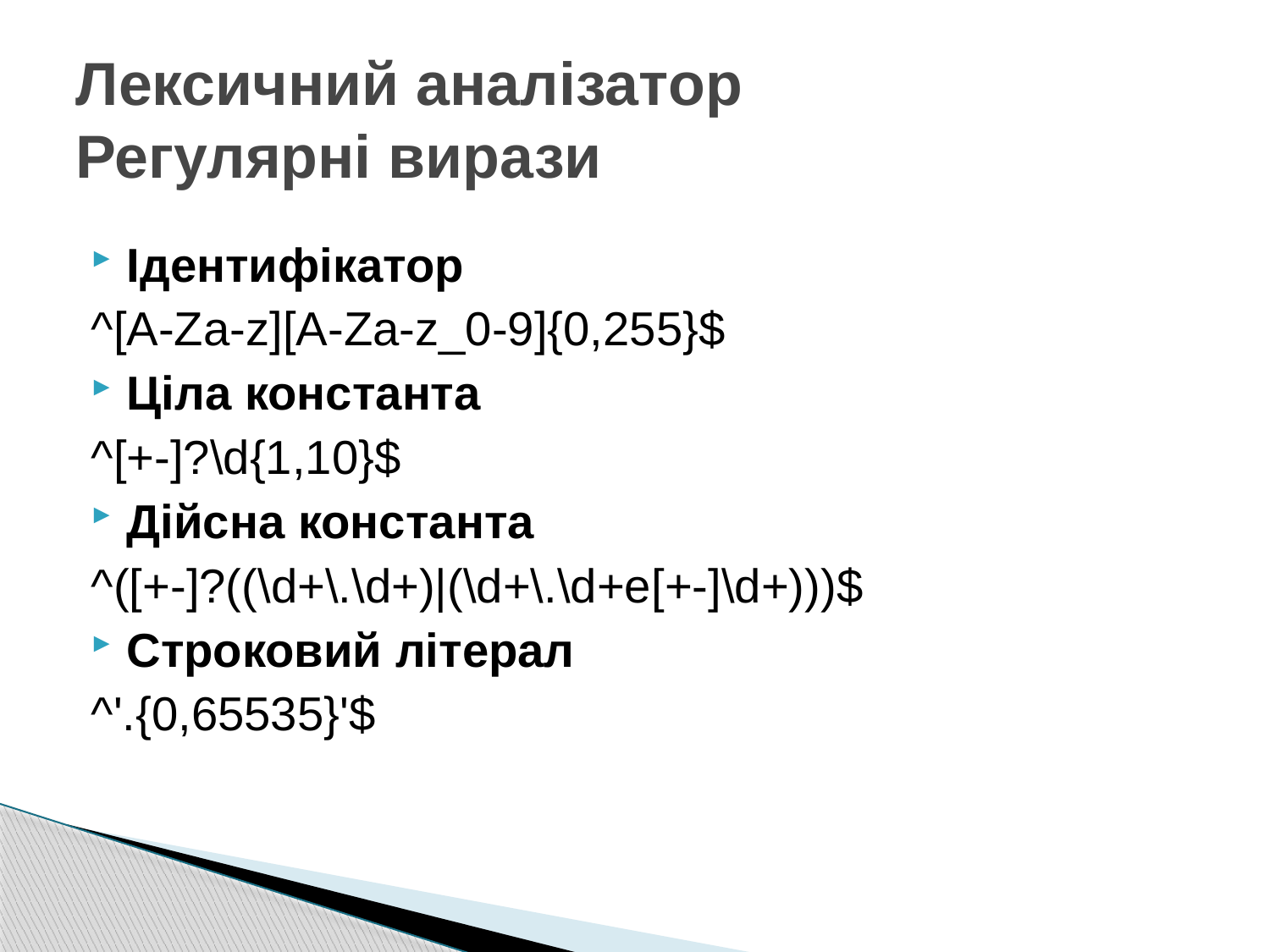

# Лексичний аналізатор Регулярні вирази
Ідентифікатор
^[A-Za-z][A-Za-z_0-9]{0,255}$
Ціла константа
^[+-]?\d{1,10}$
Дійсна константа
^([+-]?((\d+\.\d+)|(\d+\.\d+e[+-]\d+)))$
Строковий літерал
^'.{0,65535}'$